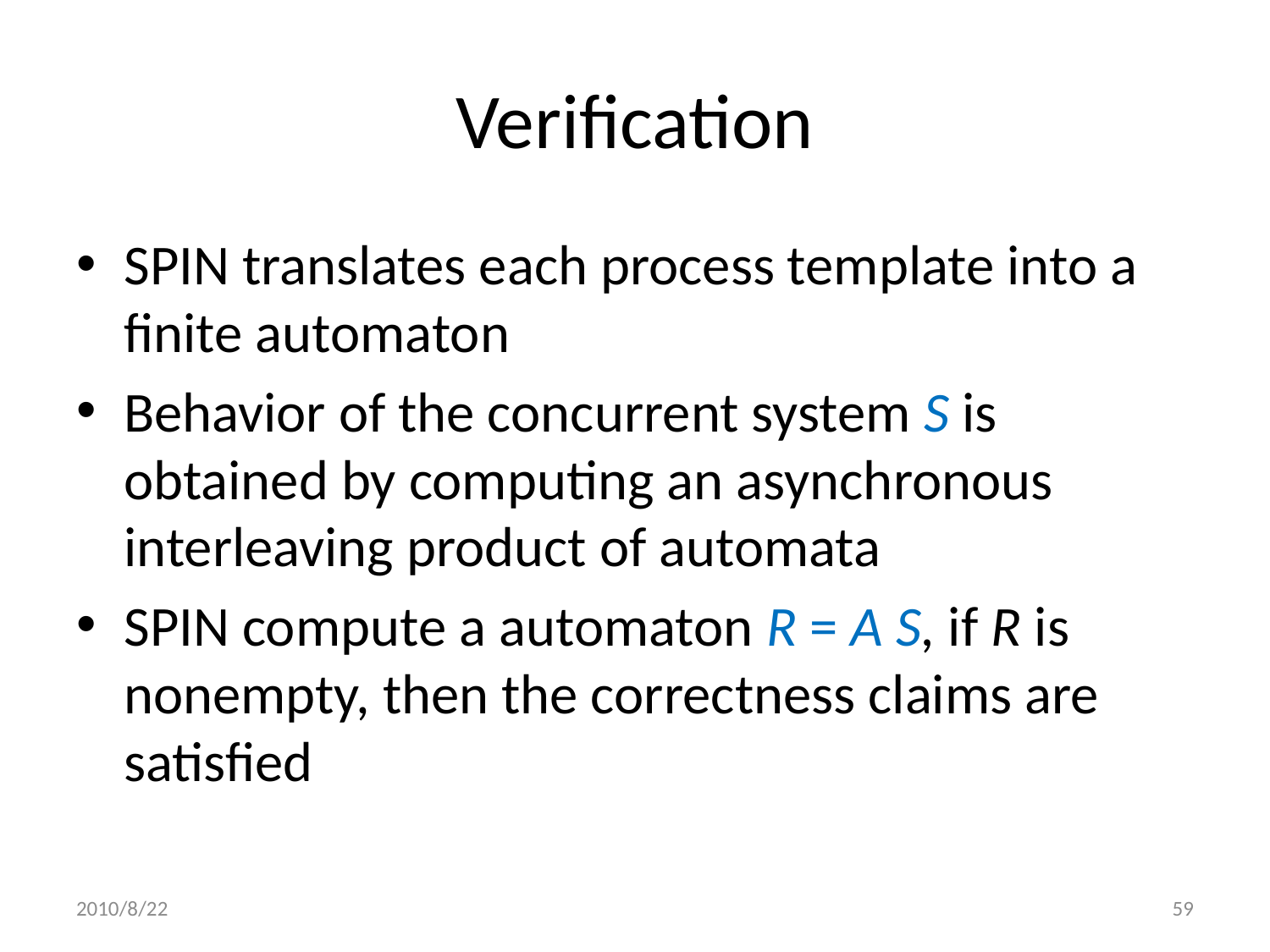

# Verification
SPIN translates each process template into a finite automaton
Behavior of the concurrent system S is obtained by computing an asynchronous interleaving product of automata
SPIN compute a automaton R = A S, if R is nonempty, then the correctness claims are satisfied

2010/8/22
59